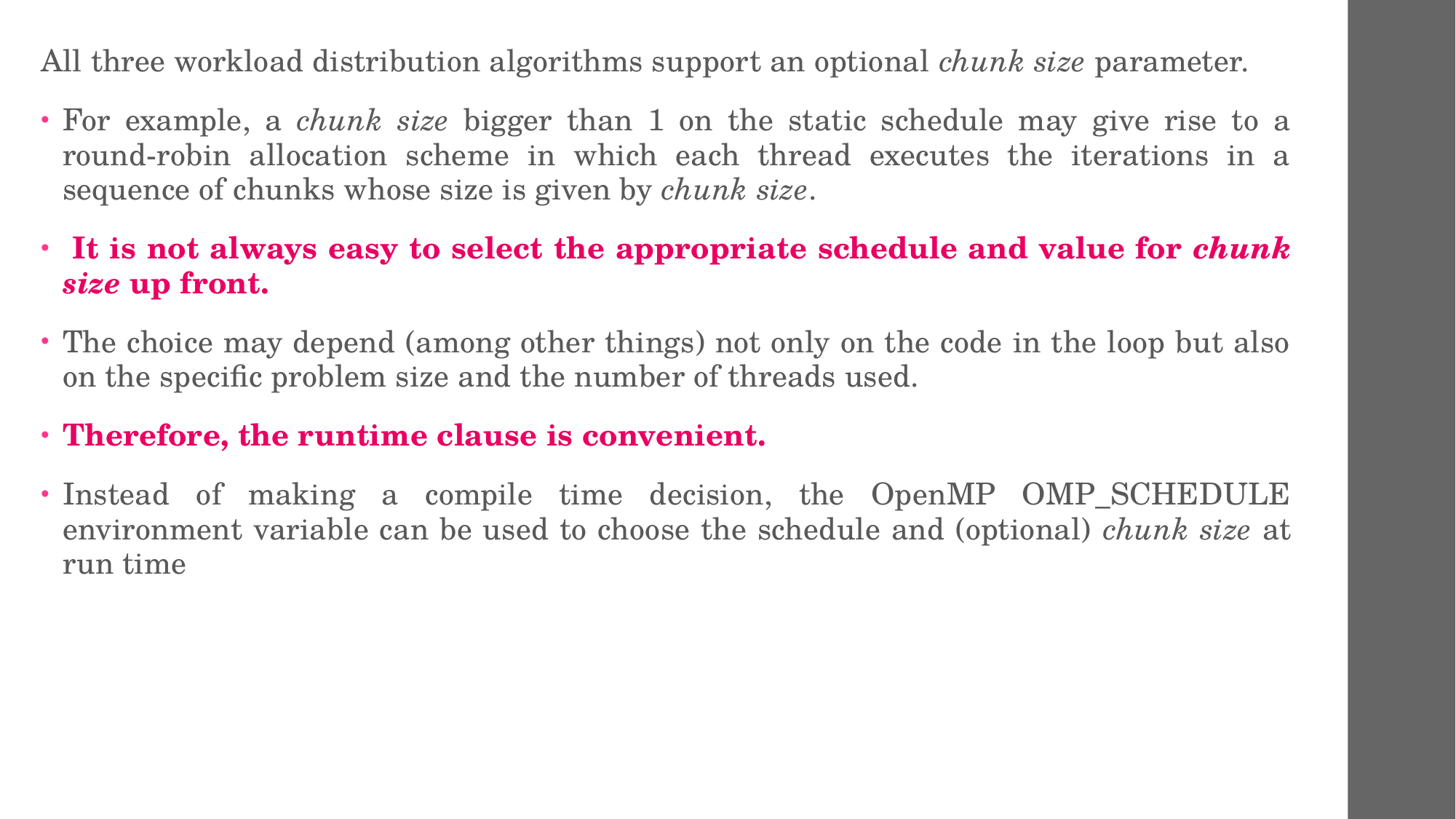

All three workload distribution algorithms support an optional chunk size parameter.
For example, a chunk size bigger than 1 on the static schedule may give rise to a round-robin allocation scheme in which each thread executes the iterations in a sequence of chunks whose size is given by chunk size.
 It is not always easy to select the appropriate schedule and value for chunk size up front.
The choice may depend (among other things) not only on the code in the loop but also on the specific problem size and the number of threads used.
Therefore, the runtime clause is convenient.
Instead of making a compile time decision, the OpenMP OMP_SCHEDULE environment variable can be used to choose the schedule and (optional) chunk size at run time